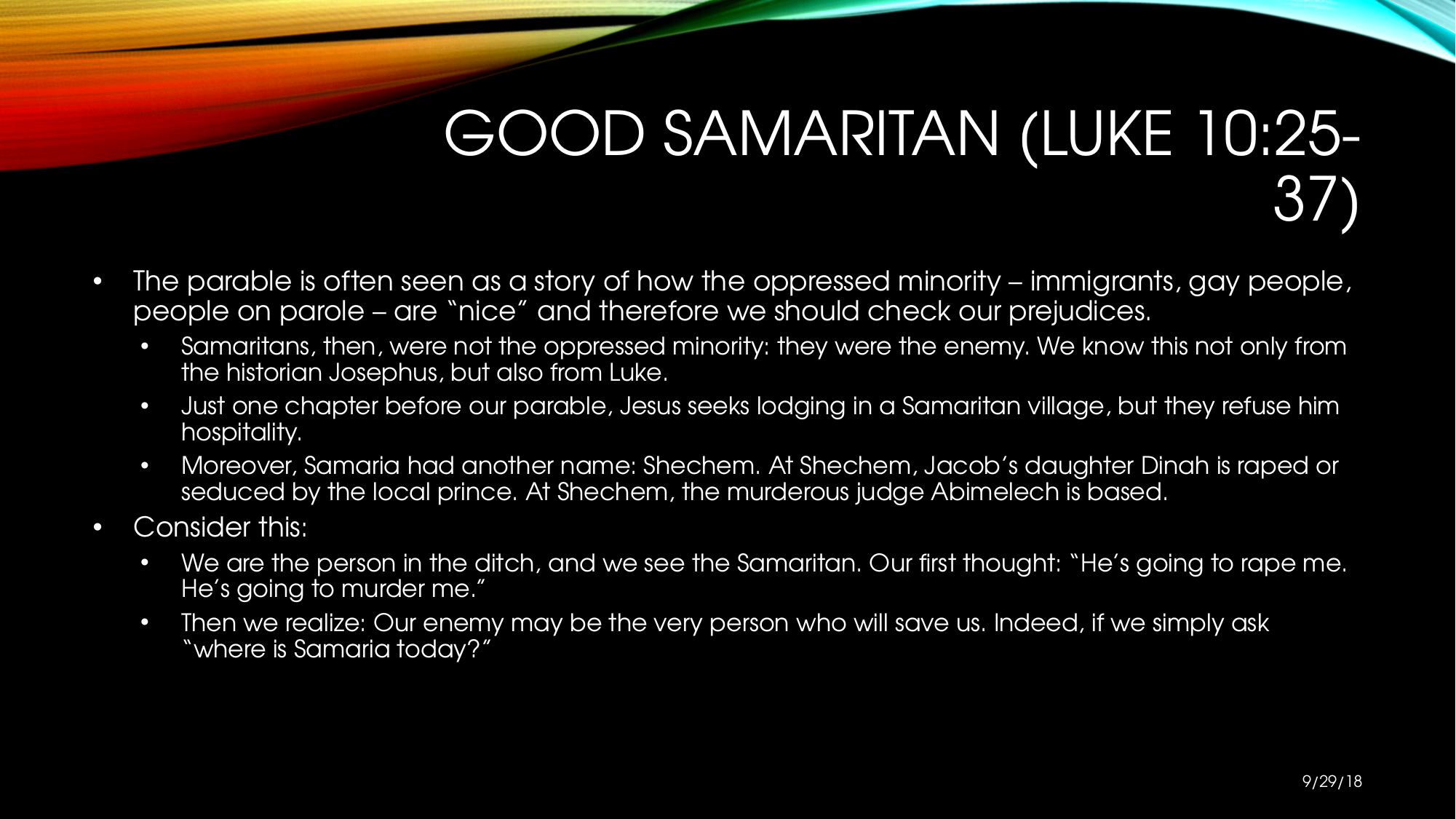

# Good Samaritan (Luke 10:25-37)
The parable is often seen as a story of how the oppressed minority – immigrants, gay people, people on parole – are “nice” and therefore we should check our prejudices.
Samaritans, then, were not the oppressed minority: they were the enemy. We know this not only from the historian Josephus, but also from Luke.
Just one chapter before our parable, Jesus seeks lodging in a Samaritan village, but they refuse him hospitality.
Moreover, Samaria had another name: Shechem. At Shechem, Jacob’s daughter Dinah is raped or seduced by the local prince. At Shechem, the murderous judge Abimelech is based.
Consider this:
We are the person in the ditch, and we see the Samaritan. Our first thought: “He’s going to rape me. He’s going to murder me.”
Then we realize: Our enemy may be the very person who will save us. Indeed, if we simply ask “where is Samaria today?”
9/29/18